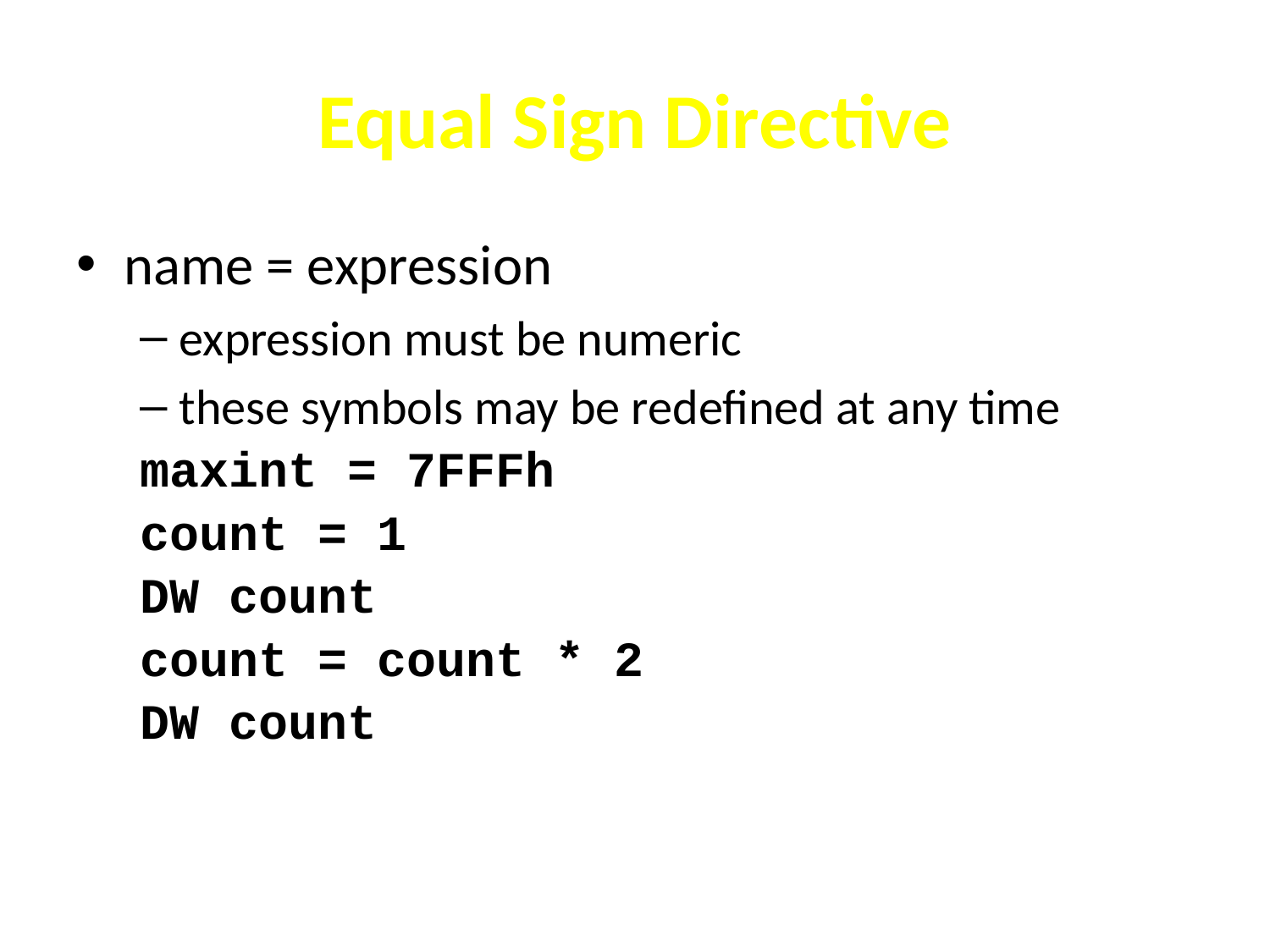

# Equal Sign Directive
name = expression
expression must be numeric
these symbols may be redefined at any time
maxint = 7FFFh
count = 1
DW count
count = count * 2
DW count